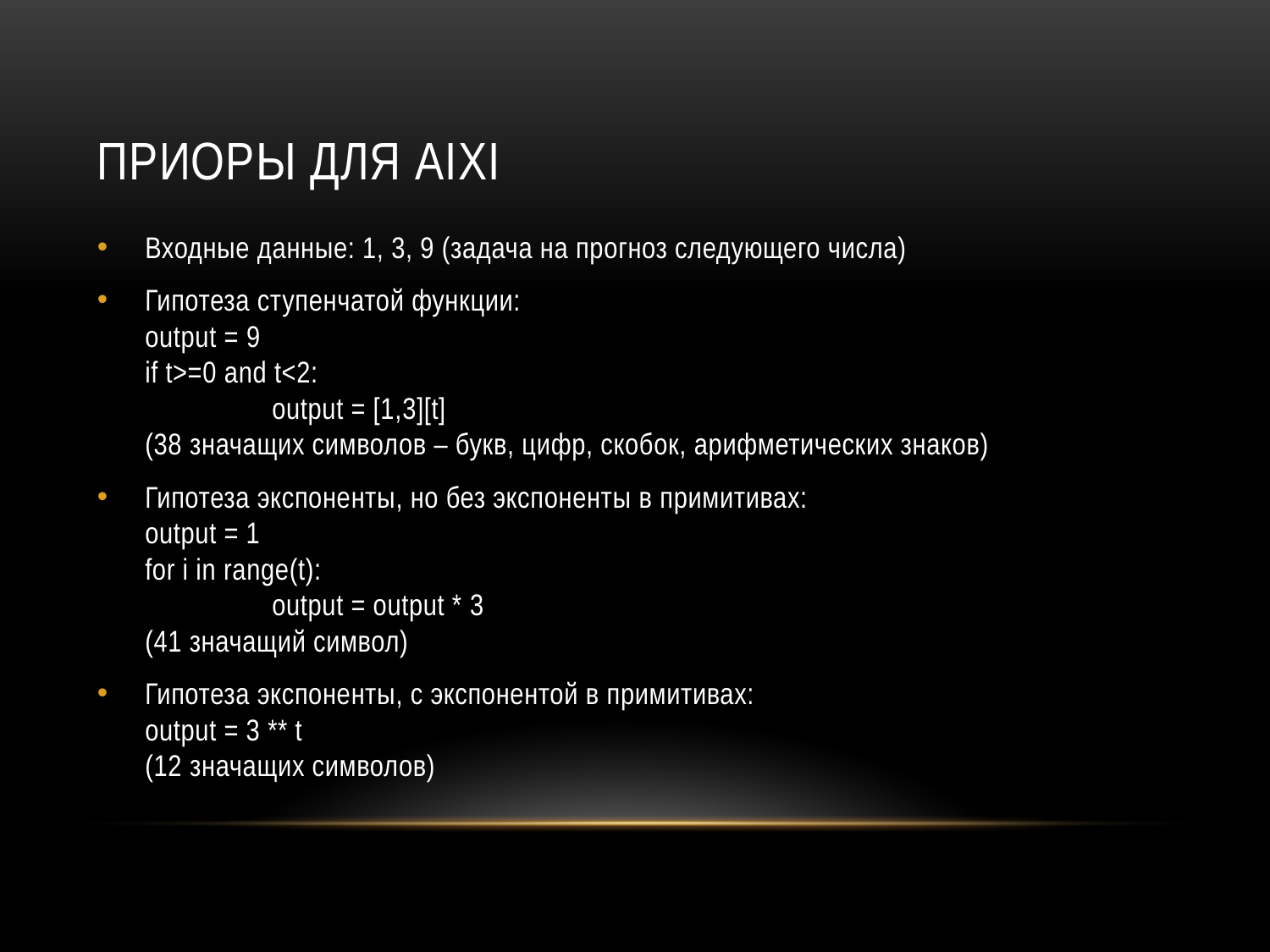

# Приоры для AIXI
Входные данные: 1, 3, 9 (задача на прогноз следующего числа)
Гипотеза ступенчатой функции:
output = 9
if t>=0 and t<2:
	output = [1,3][t]
(38 значащих символов – букв, цифр, скобок, арифметических знаков)
Гипотеза экспоненты, но без экспоненты в примитивах:
output = 1
for i in range(t):
	output = output * 3
(41 значащий символ)
Гипотеза экспоненты, с экспонентой в примитивах:
output = 3 ** t
(12 значащих символов)